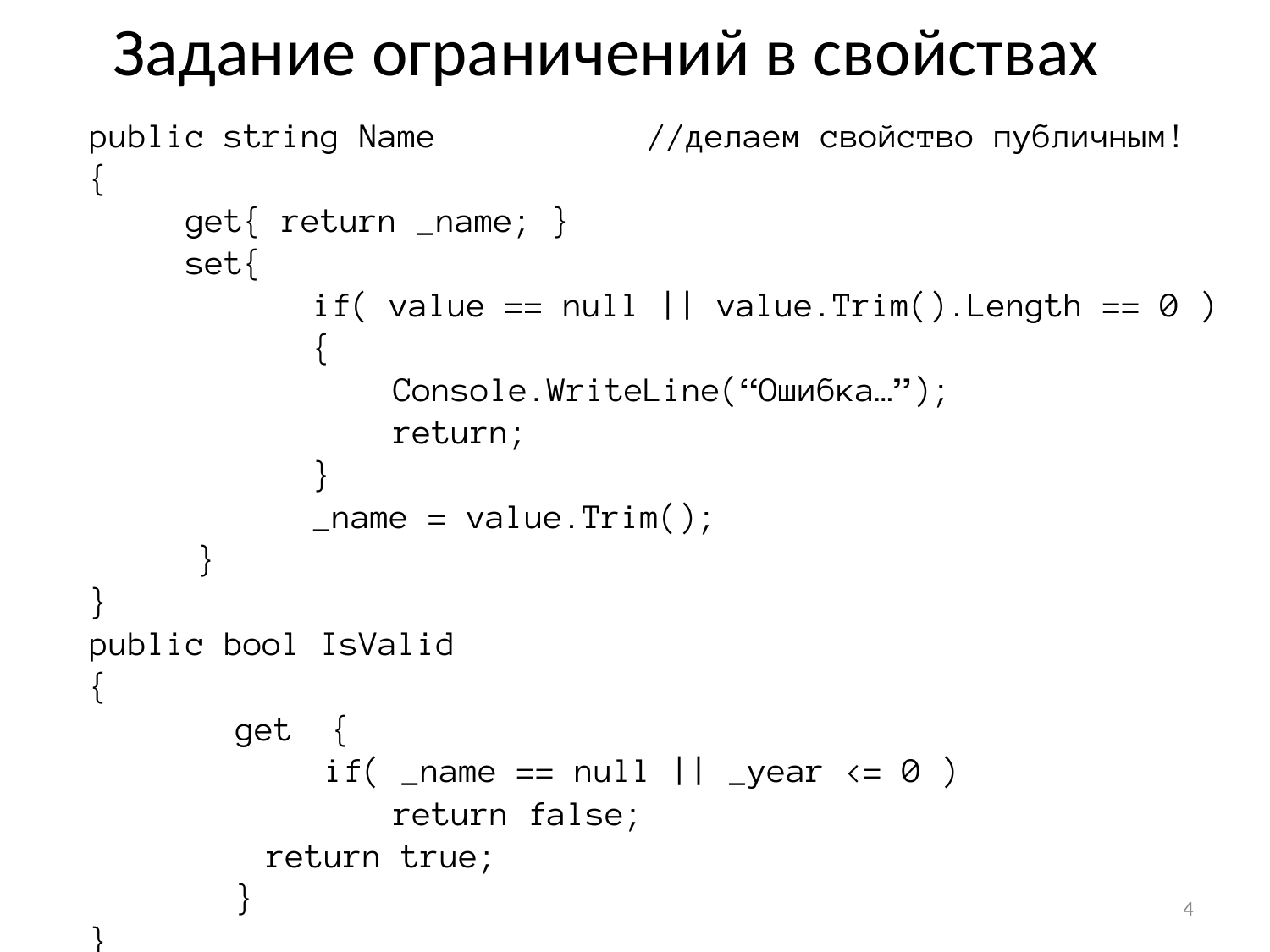

# Задание ограничений в свойствах
    public string Name		//делаем свойство публичным!
    {
         get{ return _name; }
         set{
	         if( value == null || value.Trim().Length == 0 )
	         {
			Console.WriteLine(“Ошибка…”);
			return;
	         }
	         _name = value.Trim();
	   }
    }
    public bool IsValid
    {
	     get  {
		   if( _name == null || _year <= 0 )
			return false;
		return true;
	     }
    }
4